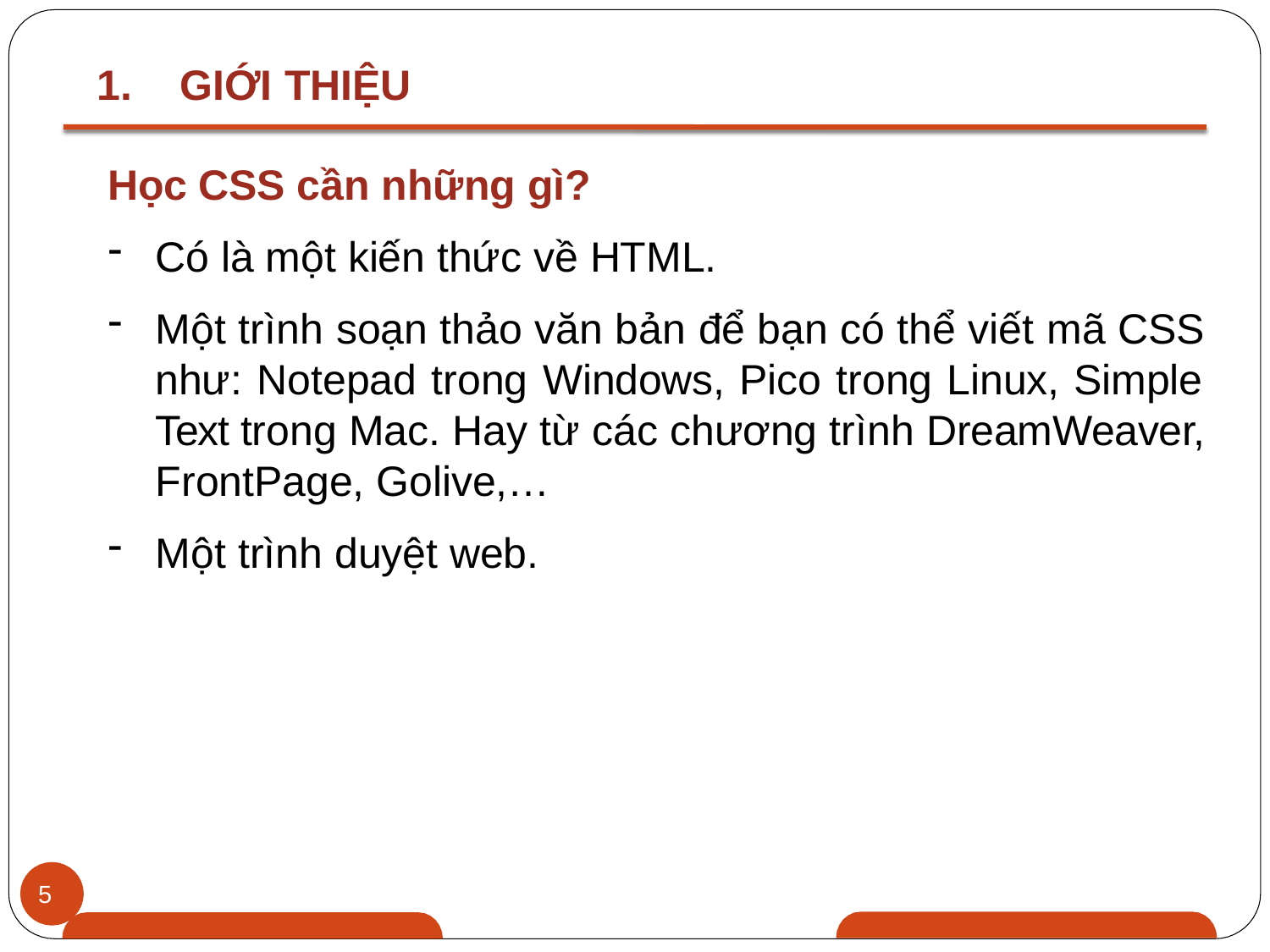

GIỚI THIỆU

Học CSS cần những gì?
Có là một kiến thức về HTML.
Một trình soạn thảo văn bản để bạn có thể viết mã CSS  như: Notepad trong Windows, Pico trong Linux, Simple  Text trong Mac. Hay từ các chương trình DreamWeaver,  FrontPage, Golive,…
Một trình duyệt web.
5